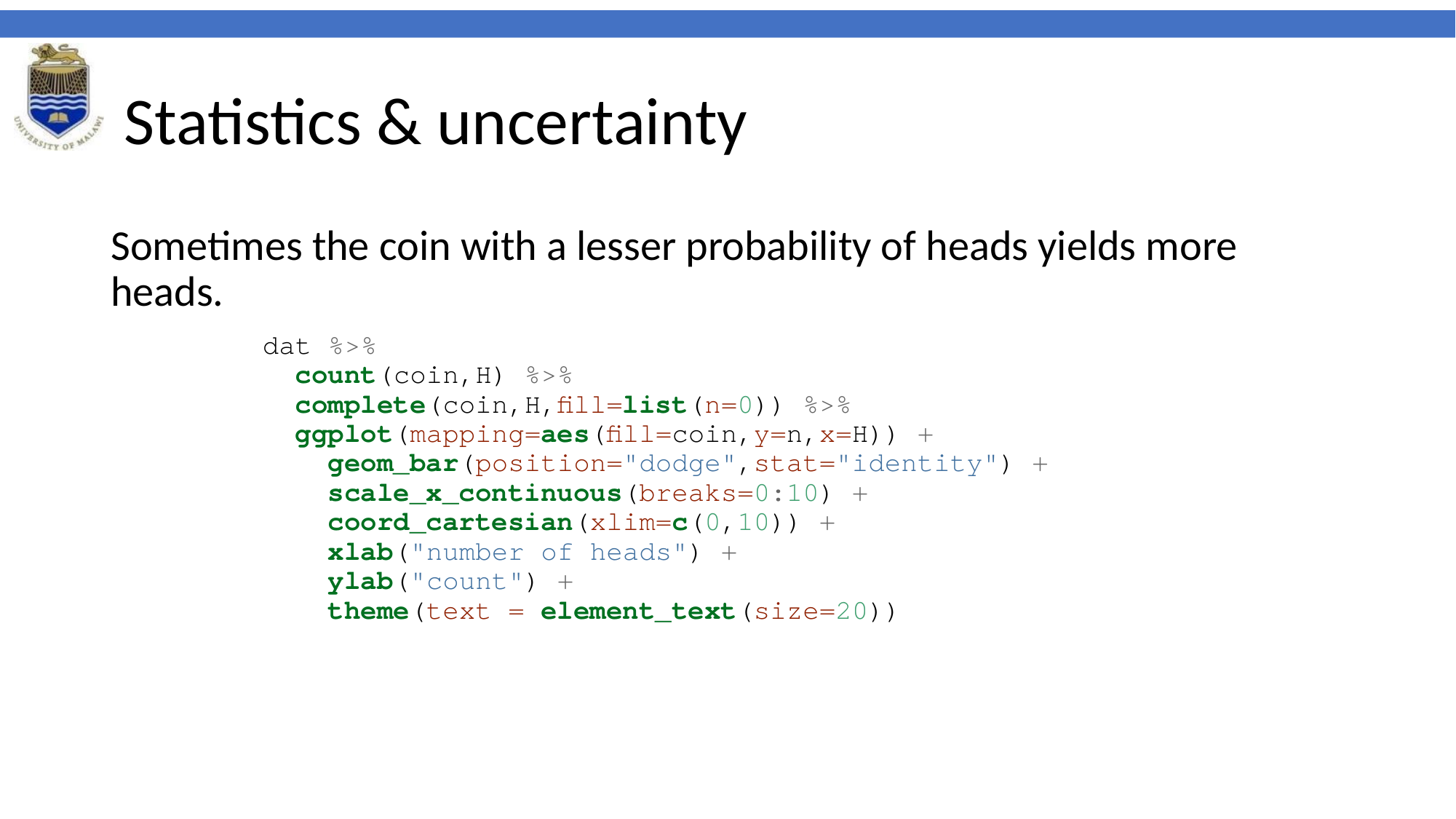

# Statistics & uncertainty
Sometimes the coin with a lesser probability of heads yields more heads.
dat %>%
  count(coin,H) %>%
  complete(coin,H,fill=list(n=0)) %>%
  ggplot(mapping=aes(fill=coin,y=n,x=H)) +
    geom_bar(position="dodge",stat="identity") +
    scale_x_continuous(breaks=0:10) +
    coord_cartesian(xlim=c(0,10)) +
    xlab("number of heads") +
    ylab("count") +
    theme(text = element_text(size=20))